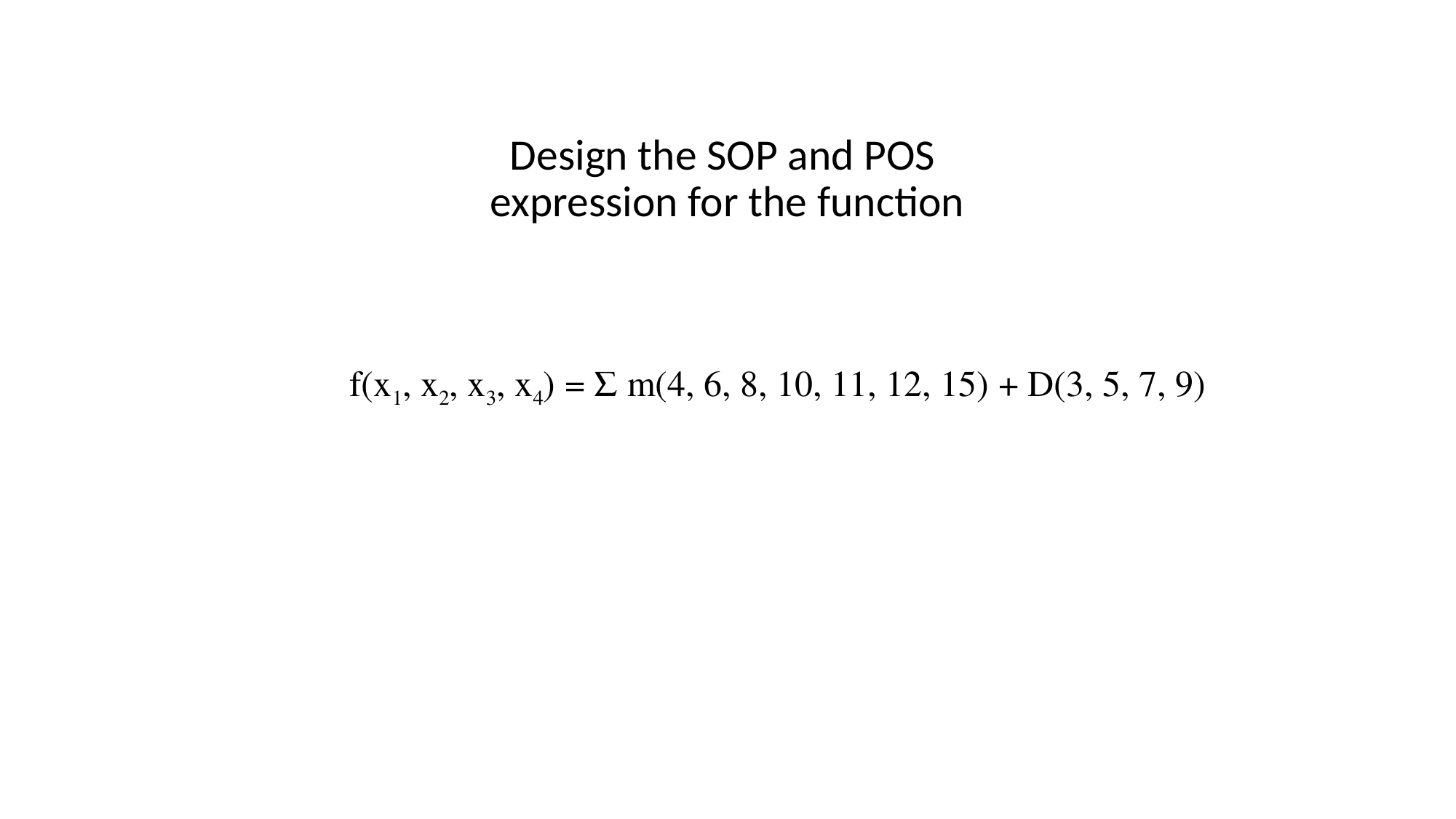

# Design the SOP and POS expression for the function
f(x1, x2, x3, x4) = Σ m(4, 6, 8, 10, 11, 12, 15) + D(3, 5, 7, 9)